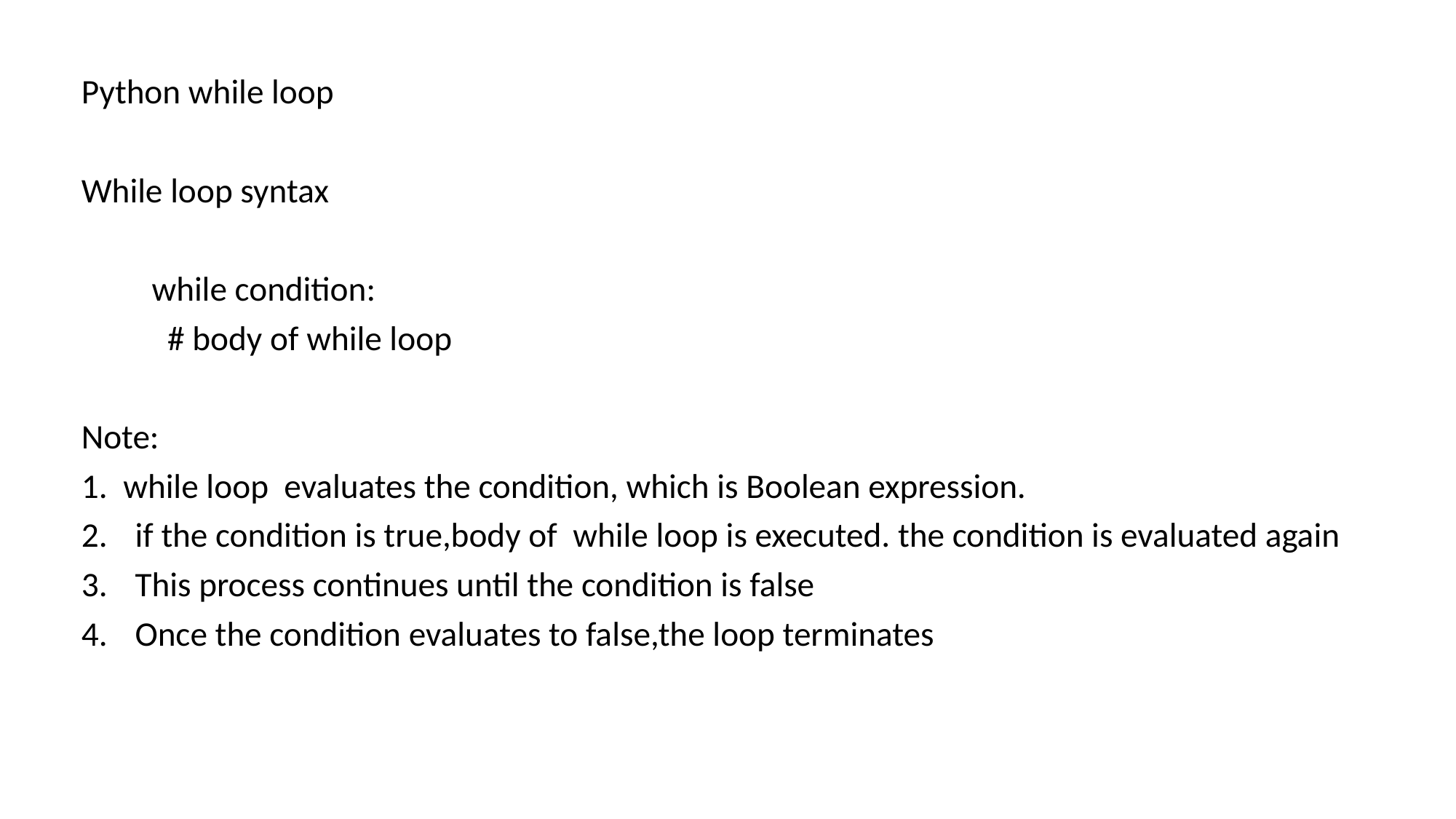

Python while loop

While loop syntax

         while condition:
           # body of while loop

Note:
1.  while loop  evaluates the condition, which is Boolean expression.
if the condition is true,body of  while loop is executed. the condition is evaluated again
This process continues until the condition is false
Once the condition evaluates to false,the loop terminates